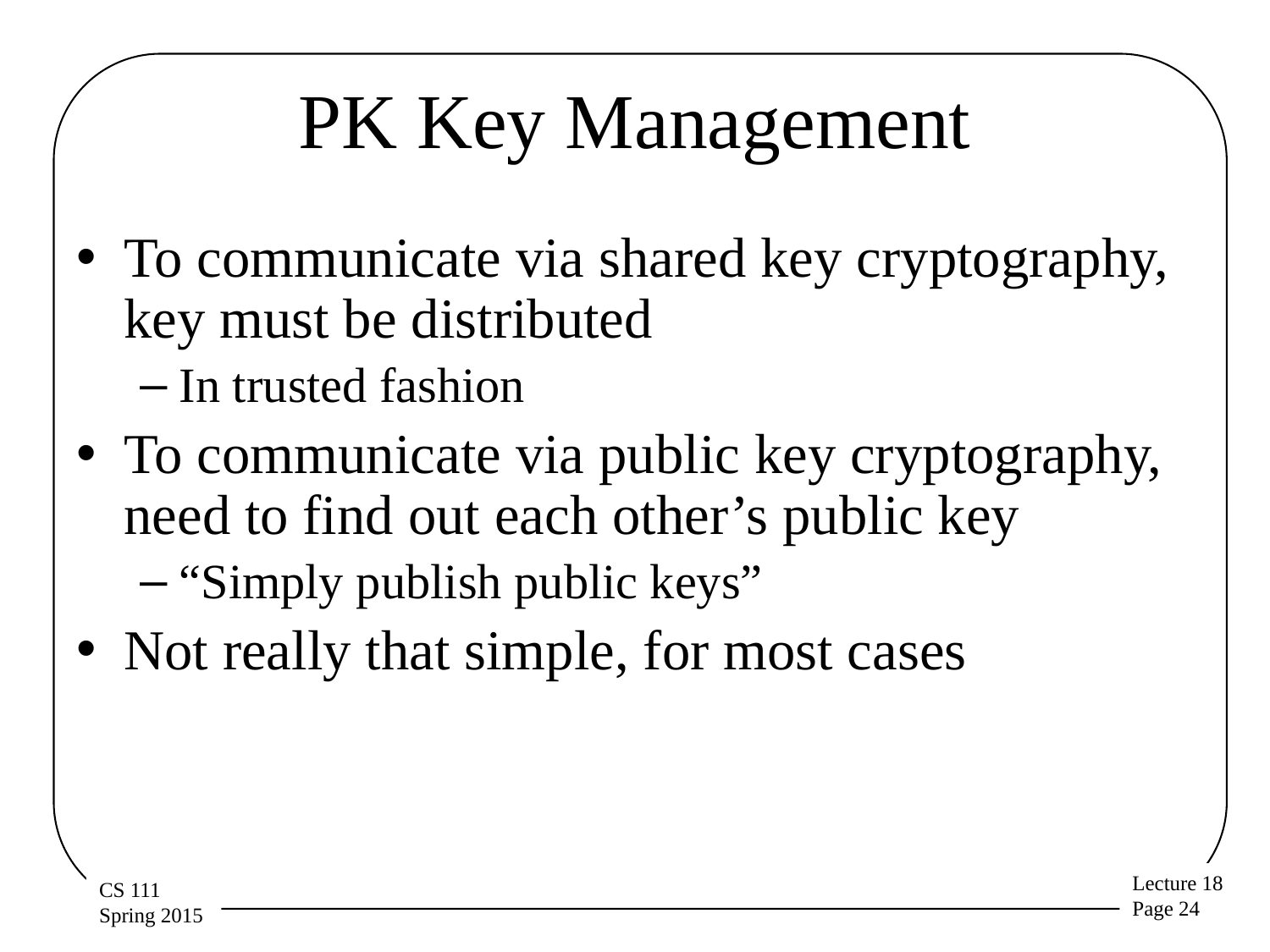

# PK Key Management
To communicate via shared key cryptography, key must be distributed
In trusted fashion
To communicate via public key cryptography, need to find out each other’s public key
“Simply publish public keys”
Not really that simple, for most cases